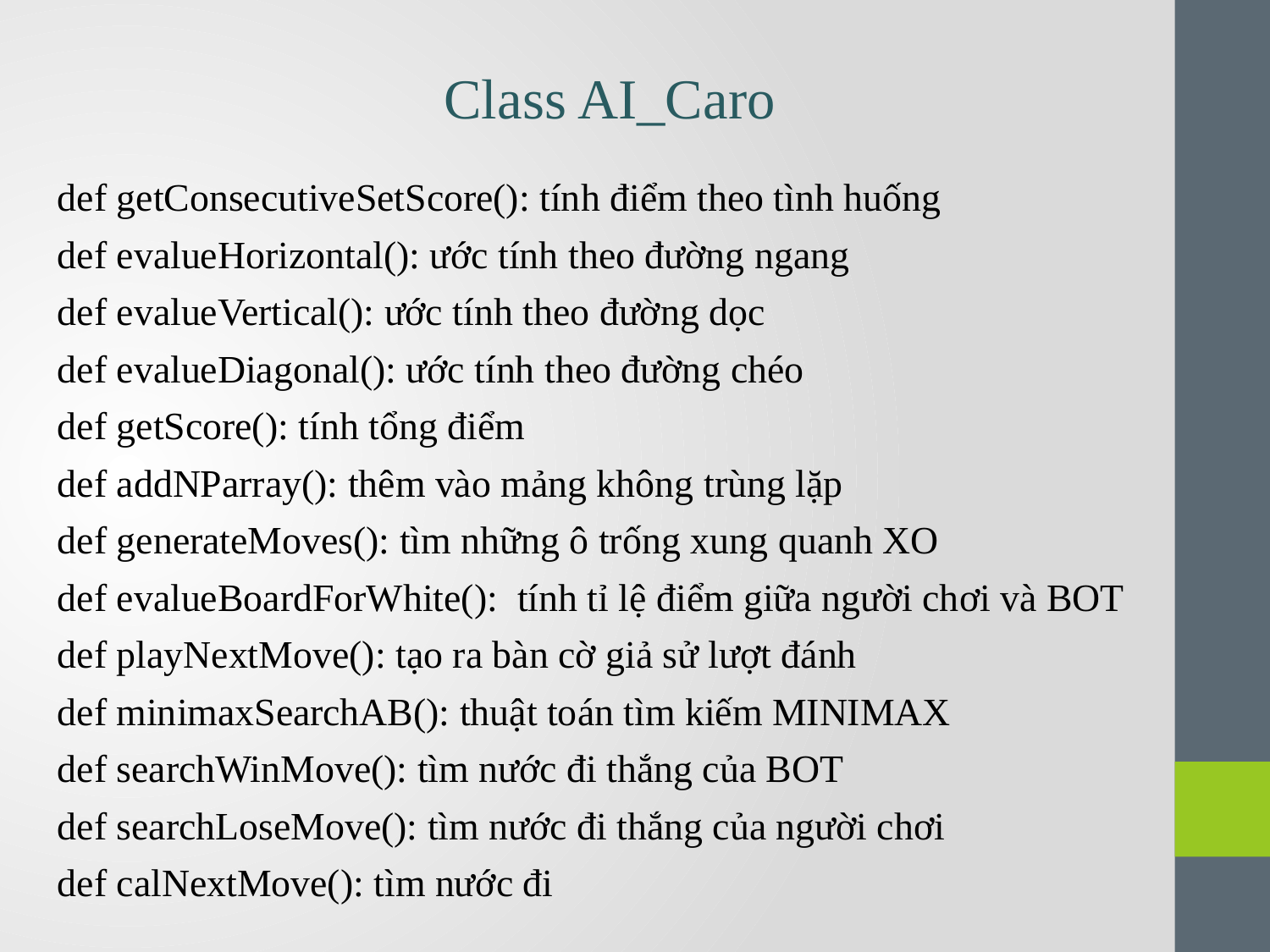

Class AI_Caro
def getConsecutiveSetScore(): tính điểm theo tình huống
def evalueHorizontal(): ước tính theo đường ngang
def evalueVertical(): ước tính theo đường dọc
def evalueDiagonal(): ước tính theo đường chéo
def getScore(): tính tổng điểm
def addNParray(): thêm vào mảng không trùng lặp
def generateMoves(): tìm những ô trống xung quanh XO
def evalueBoardForWhite():  tính tỉ lệ điểm giữa người chơi và BOT
def playNextMove(): tạo ra bàn cờ giả sử lượt đánh
def minimaxSearchAB(): thuật toán tìm kiếm MINIMAX
def searchWinMove(): tìm nước đi thắng của BOT
def searchLoseMove(): tìm nước đi thắng của người chơi
def calNextMove(): tìm nước đi